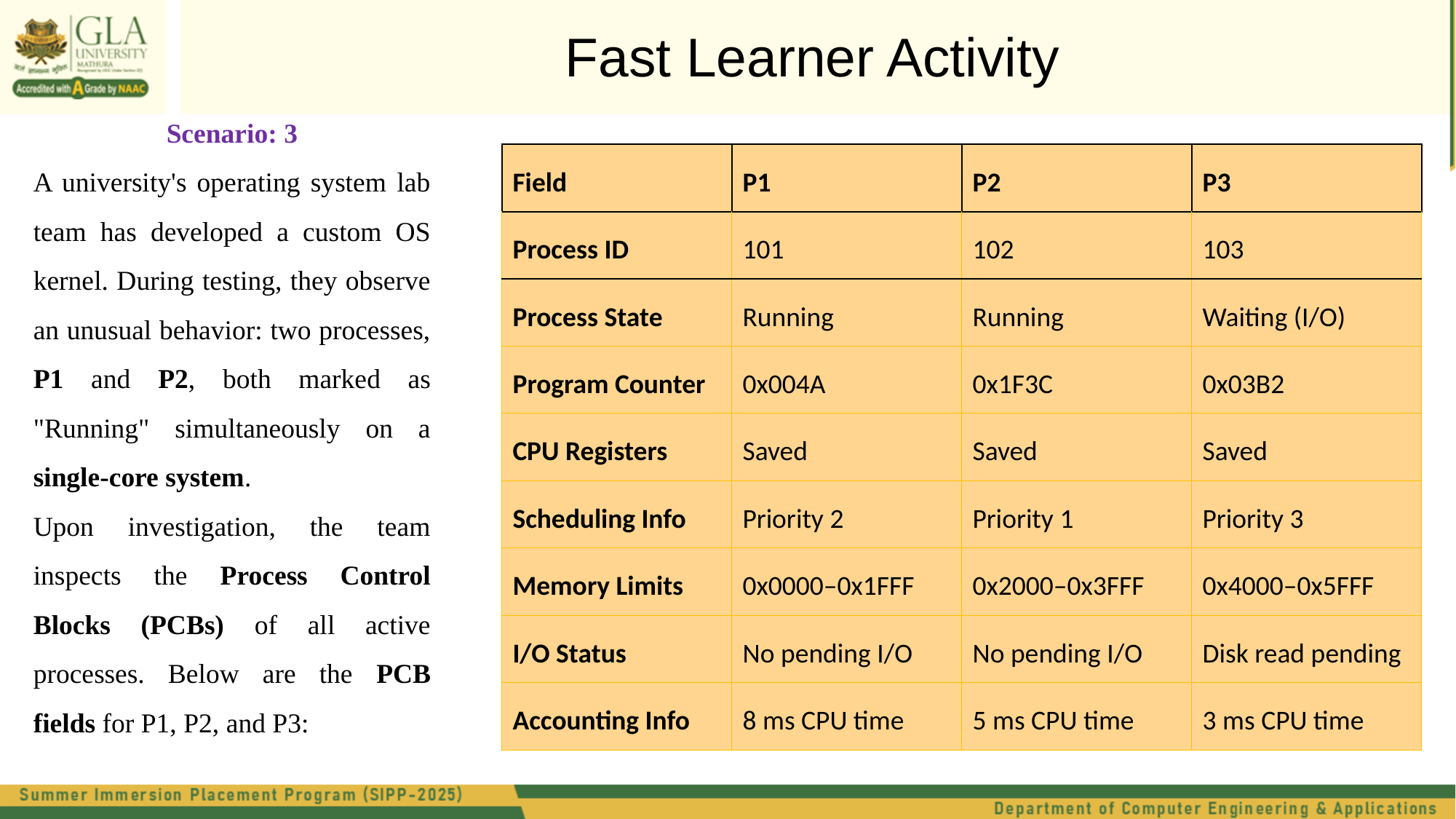

Fast Learner Activity
Scenario: 3
A university's operating system lab team has developed a custom OS kernel. During testing, they observe an unusual behavior: two processes, P1 and P2, both marked as "Running" simultaneously on a single-core system.
Upon investigation, the team inspects the Process Control Blocks (PCBs) of all active processes. Below are the PCB fields for P1, P2, and P3:
| Field | P1 | P2 | P3 |
| --- | --- | --- | --- |
| Process ID | 101 | 102 | 103 |
| Process State | Running | Running | Waiting (I/O) |
| Program Counter | 0x004A | 0x1F3C | 0x03B2 |
| CPU Registers | Saved | Saved | Saved |
| Scheduling Info | Priority 2 | Priority 1 | Priority 3 |
| Memory Limits | 0x0000–0x1FFF | 0x2000–0x3FFF | 0x4000–0x5FFF |
| I/O Status | No pending I/O | No pending I/O | Disk read pending |
| Accounting Info | 8 ms CPU time | 5 ms CPU time | 3 ms CPU time |